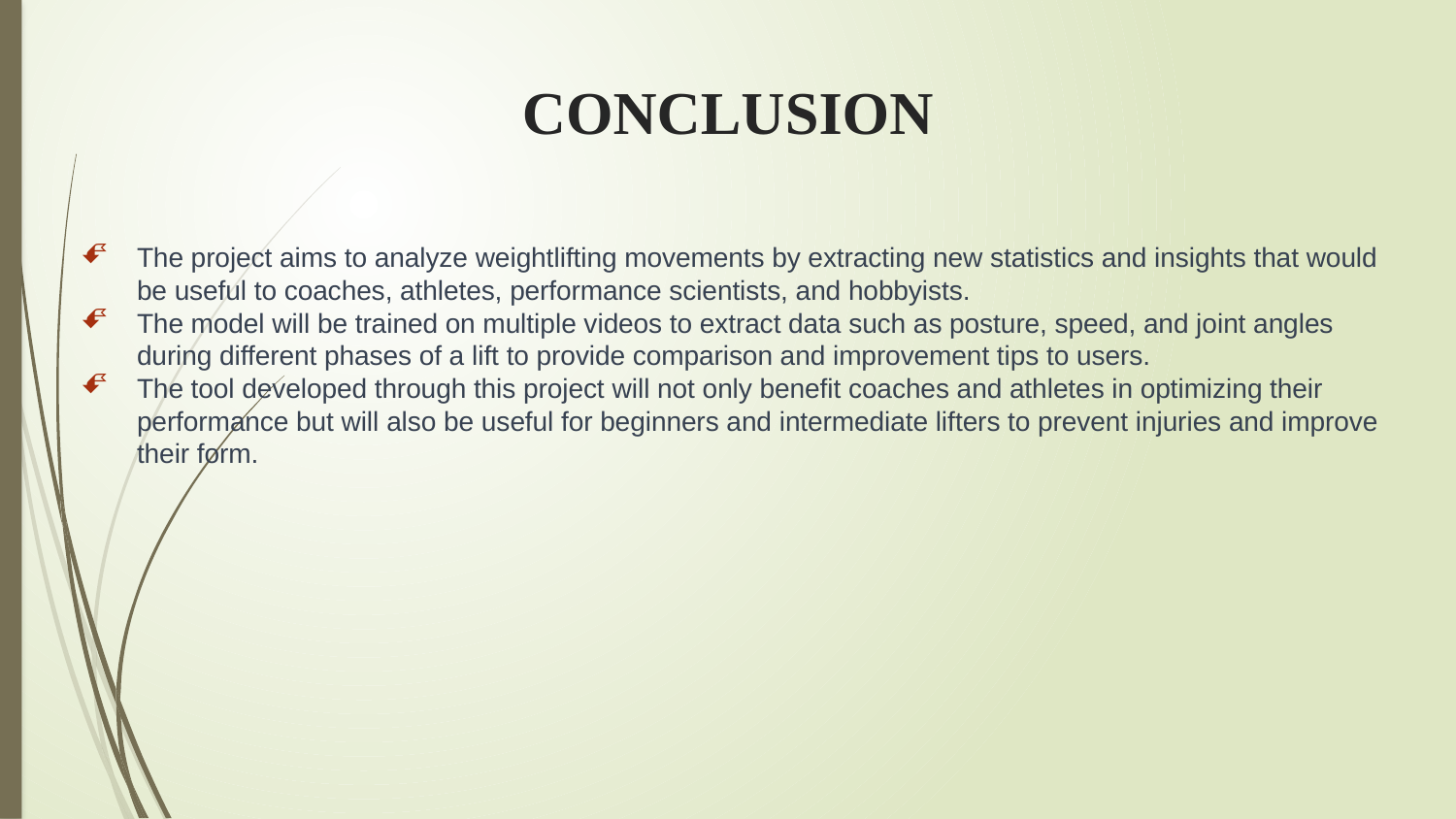

# CONCLUSION
The project aims to analyze weightlifting movements by extracting new statistics and insights that would be useful to coaches, athletes, performance scientists, and hobbyists.
The model will be trained on multiple videos to extract data such as posture, speed, and joint angles during different phases of a lift to provide comparison and improvement tips to users.
The tool developed through this project will not only benefit coaches and athletes in optimizing their performance but will also be useful for beginners and intermediate lifters to prevent injuries and improve their form.